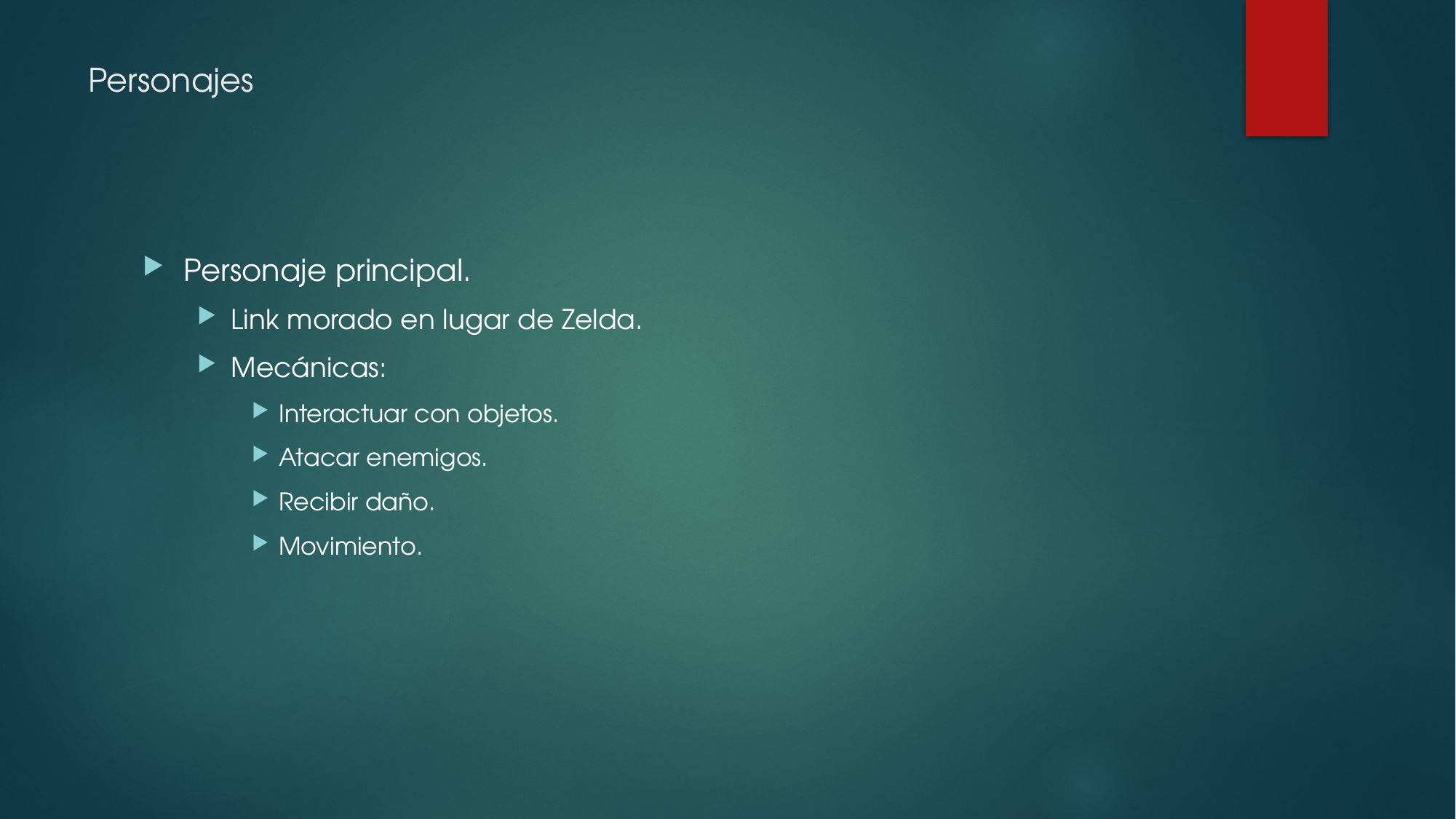

# Personajes
Personaje principal.
Link morado en lugar de Zelda.
Mecánicas:
Interactuar con objetos.
Atacar enemigos.
Recibir daño.
Movimiento.